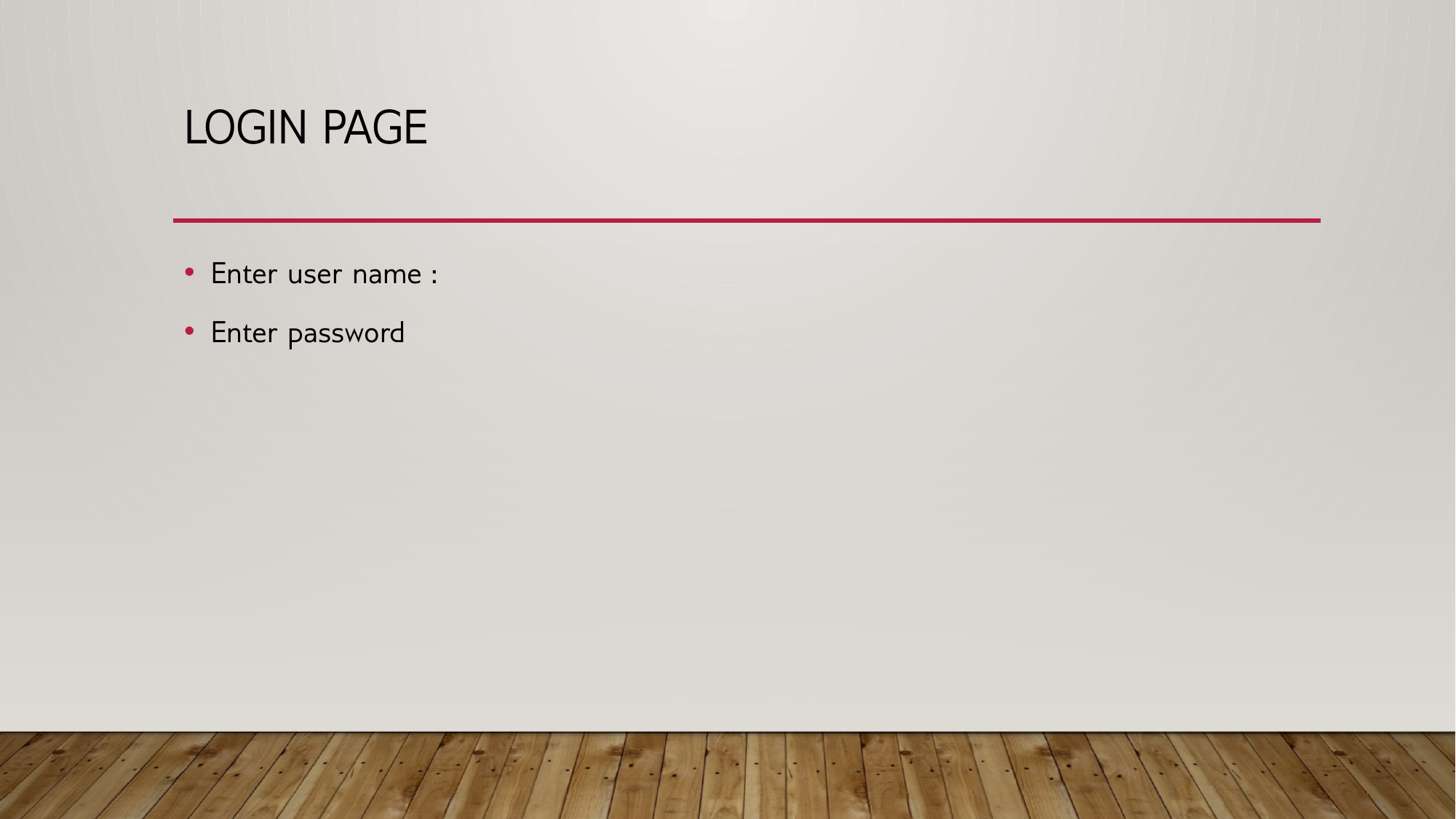

# Login page
Enter user name :
Enter password